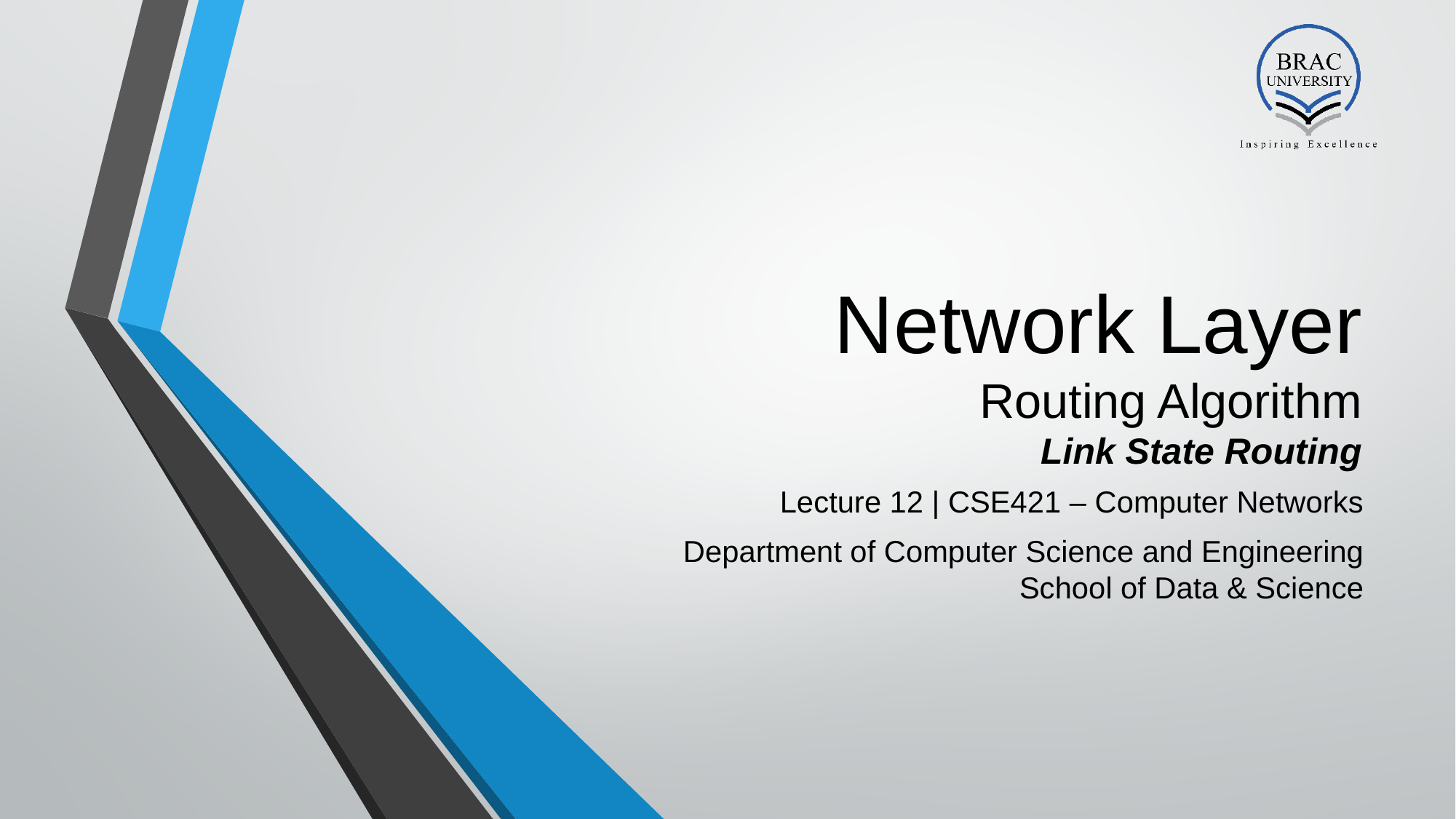

# Network Layer Routing Algorithm Link State Routing
Lecture 12 | CSE421 – Computer Networks
Department of Computer Science and Engineering
School of Data & Science